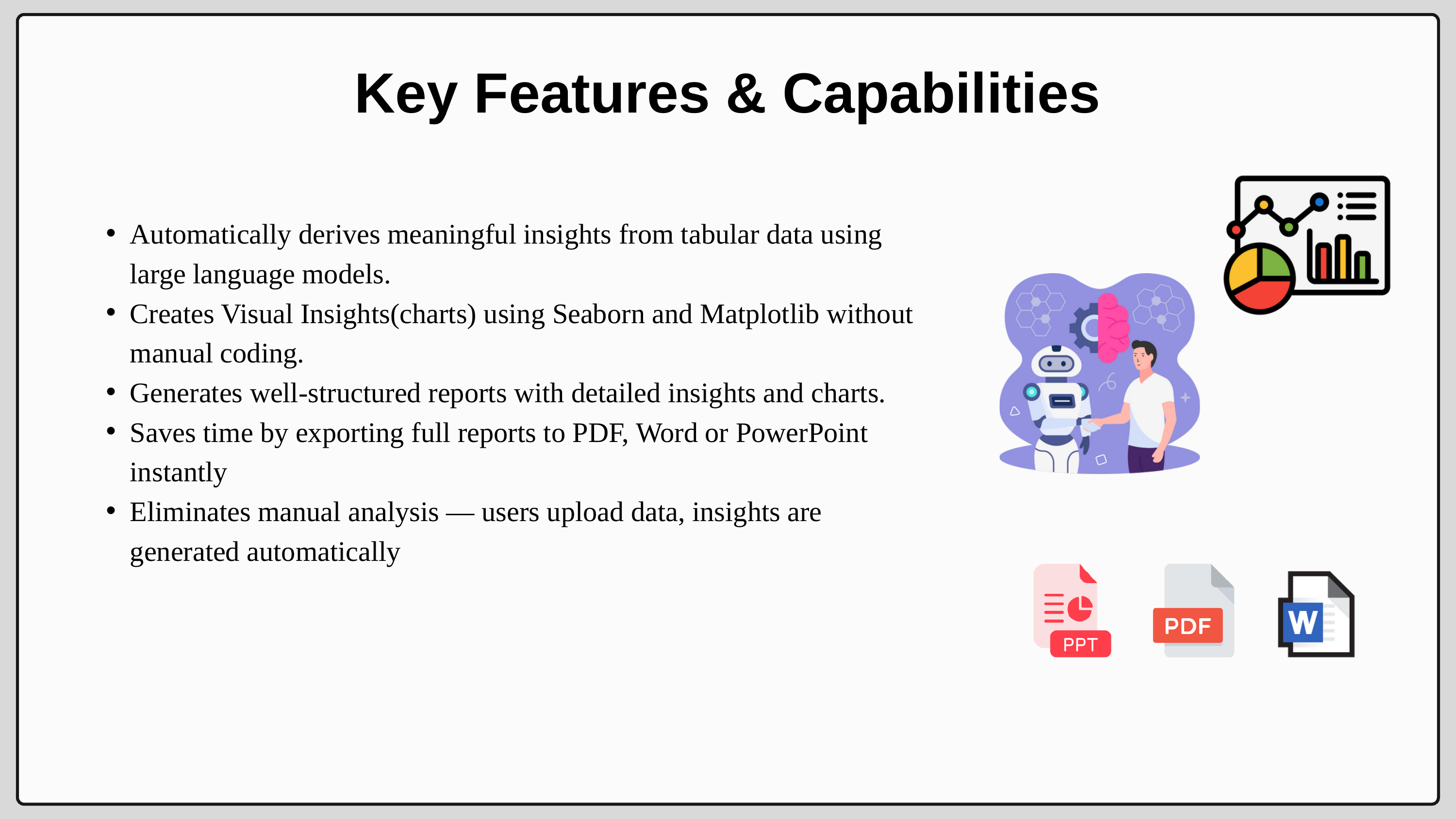

Key Features & Capabilities

Automatically derives meaningful insights from tabular data using large language models.
Creates Visual Insights(charts) using Seaborn and Matplotlib without manual coding.
Generates well-structured reports with detailed insights and charts.
Saves time by exporting full reports to PDF, Word or PowerPoint instantly
Eliminates manual analysis — users upload data, insights are generated automatically